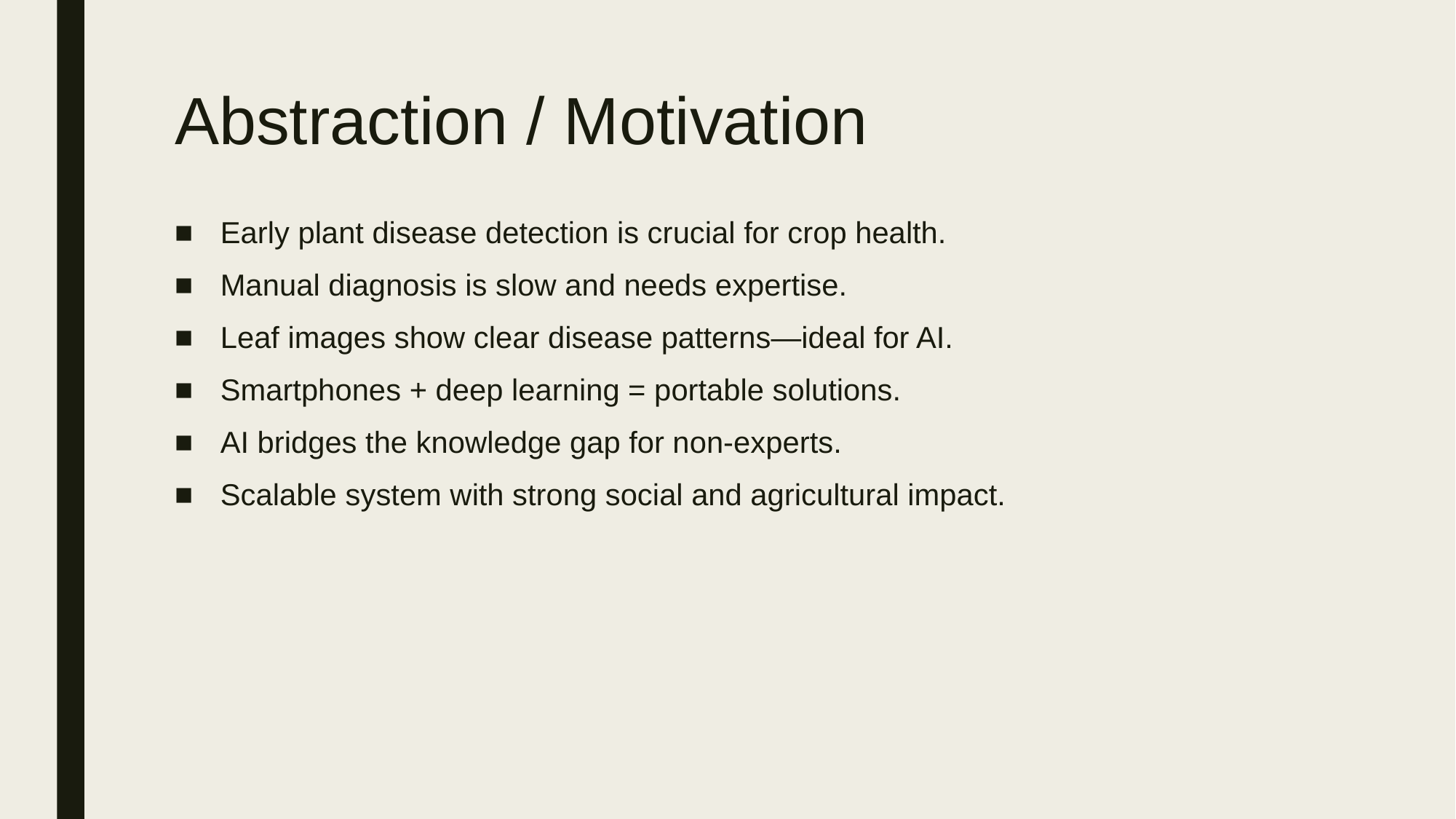

# Abstraction / Motivation
Early plant disease detection is crucial for crop health.
Manual diagnosis is slow and needs expertise.
Leaf images show clear disease patterns—ideal for AI.
Smartphones + deep learning = portable solutions.
AI bridges the knowledge gap for non-experts.
Scalable system with strong social and agricultural impact.